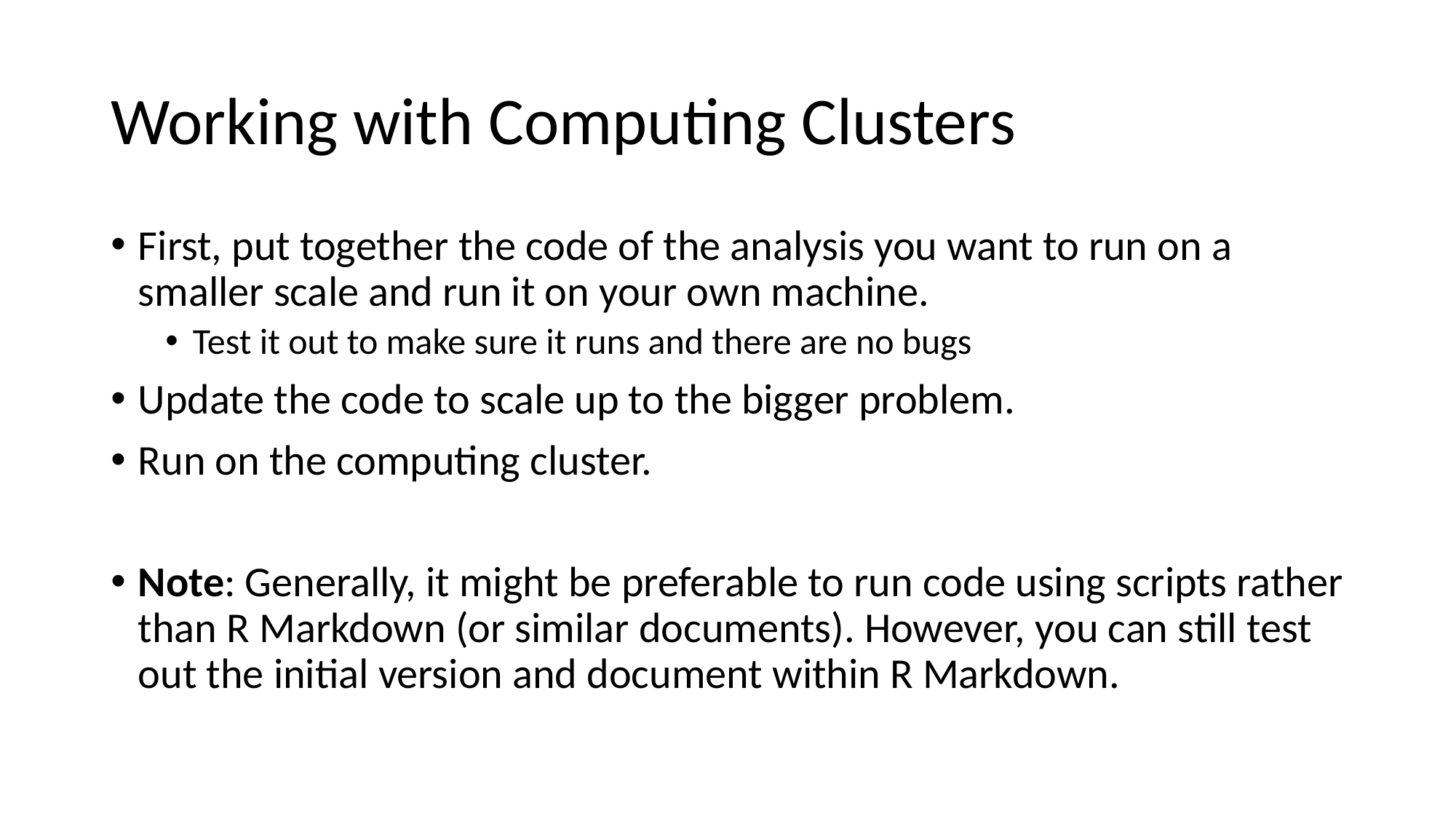

# Working with Computing Clusters
First, put together the code of the analysis you want to run on a smaller scale and run it on your own machine.
Test it out to make sure it runs and there are no bugs
Update the code to scale up to the bigger problem.
Run on the computing cluster.

Note: Generally, it might be preferable to run code using scripts rather than R Markdown (or similar documents). However, you can still test out the initial version and document within R Markdown.